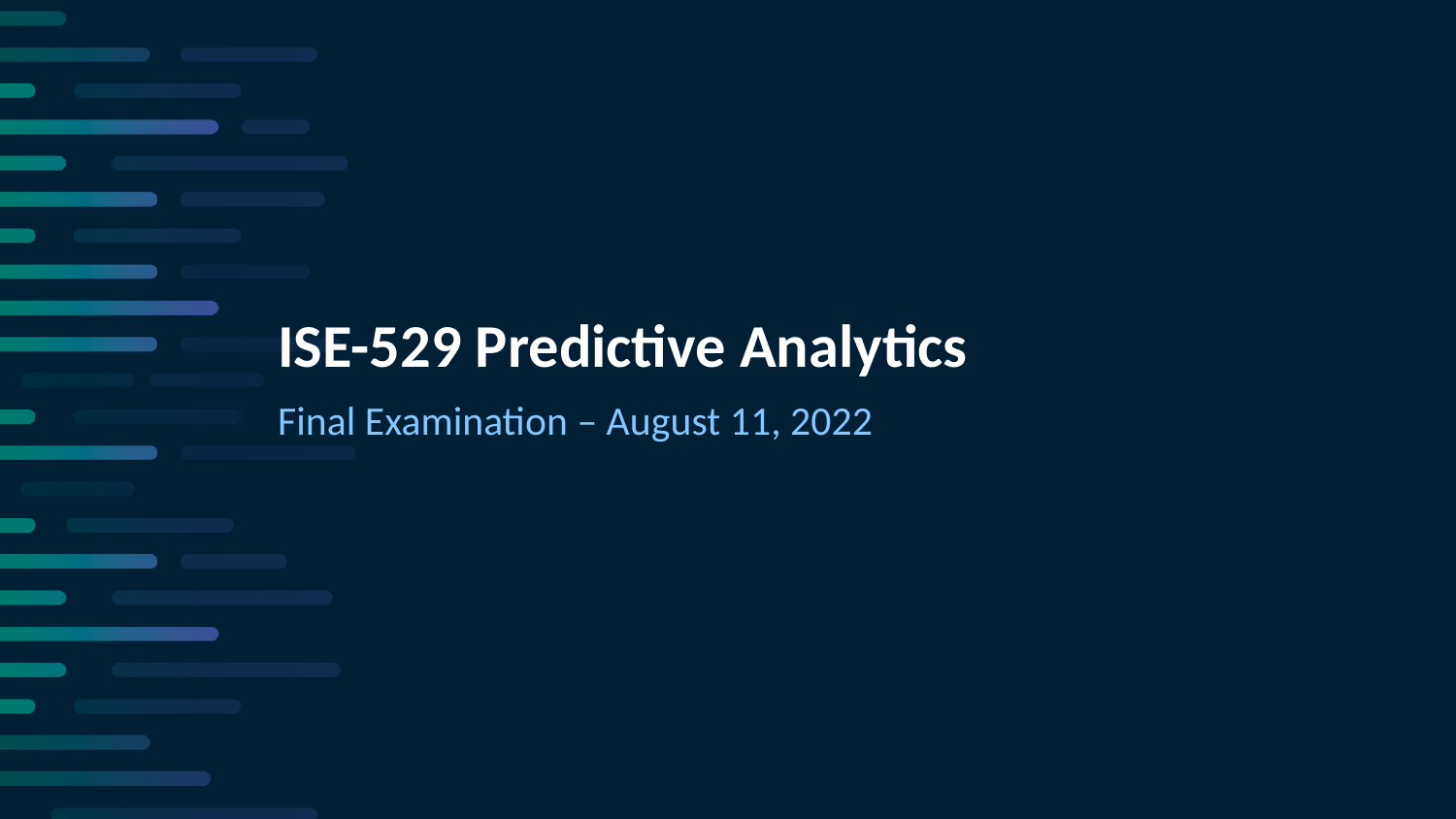

ISE-529 Predictive Analytics
Final Examination – August 11, 2022